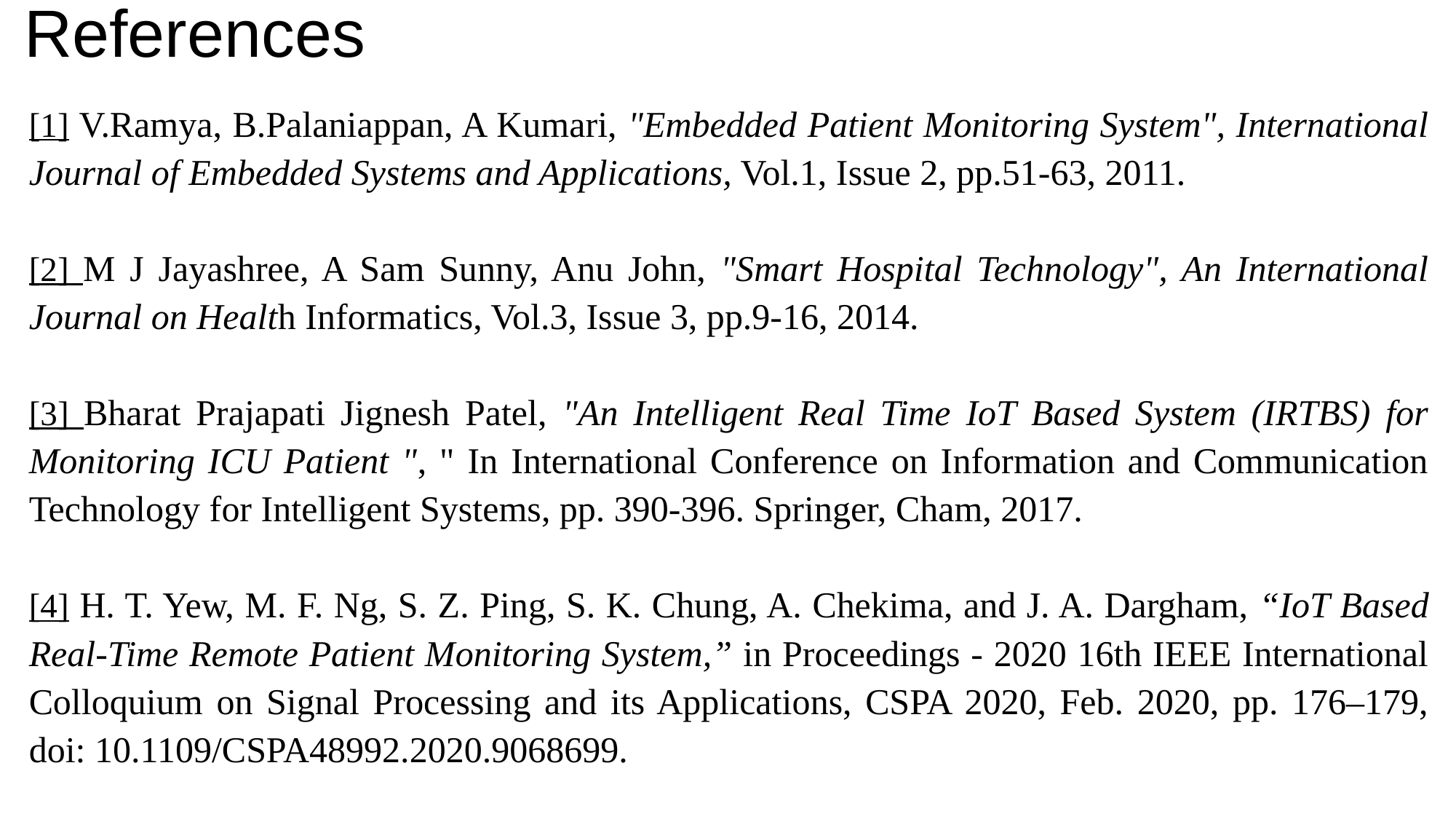

[1] V.Ramya, B.Palaniappan, A Kumari, "Embedded Patient Monitoring System", International Journal of Embedded Systems and Applications, Vol.1, Issue 2, pp.51-63, 2011.

[2] M J Jayashree, A Sam Sunny, Anu John, "Smart Hospital Technology", An International Journal on Health Informatics, Vol.3, Issue 3, pp.9-16, 2014.

[3] Bharat Prajapati Jignesh Patel, "An Intelligent Real Time IoT Based System (IRTBS) for Monitoring ICU Patient ", " In International Conference on Information and Communication Technology for Intelligent Systems, pp. 390-396. Springer, Cham, 2017.

[4] H. T. Yew, M. F. Ng, S. Z. Ping, S. K. Chung, A. Chekima, and J. A. Dargham, “IoT Based Real-Time Remote Patient Monitoring System,” in Proceedings - 2020 16th IEEE International Colloquium on Signal Processing and its Applications, CSPA 2020, Feb. 2020, pp. 176–179, doi: 10.1109/CSPA48992.2020.9068699.
References